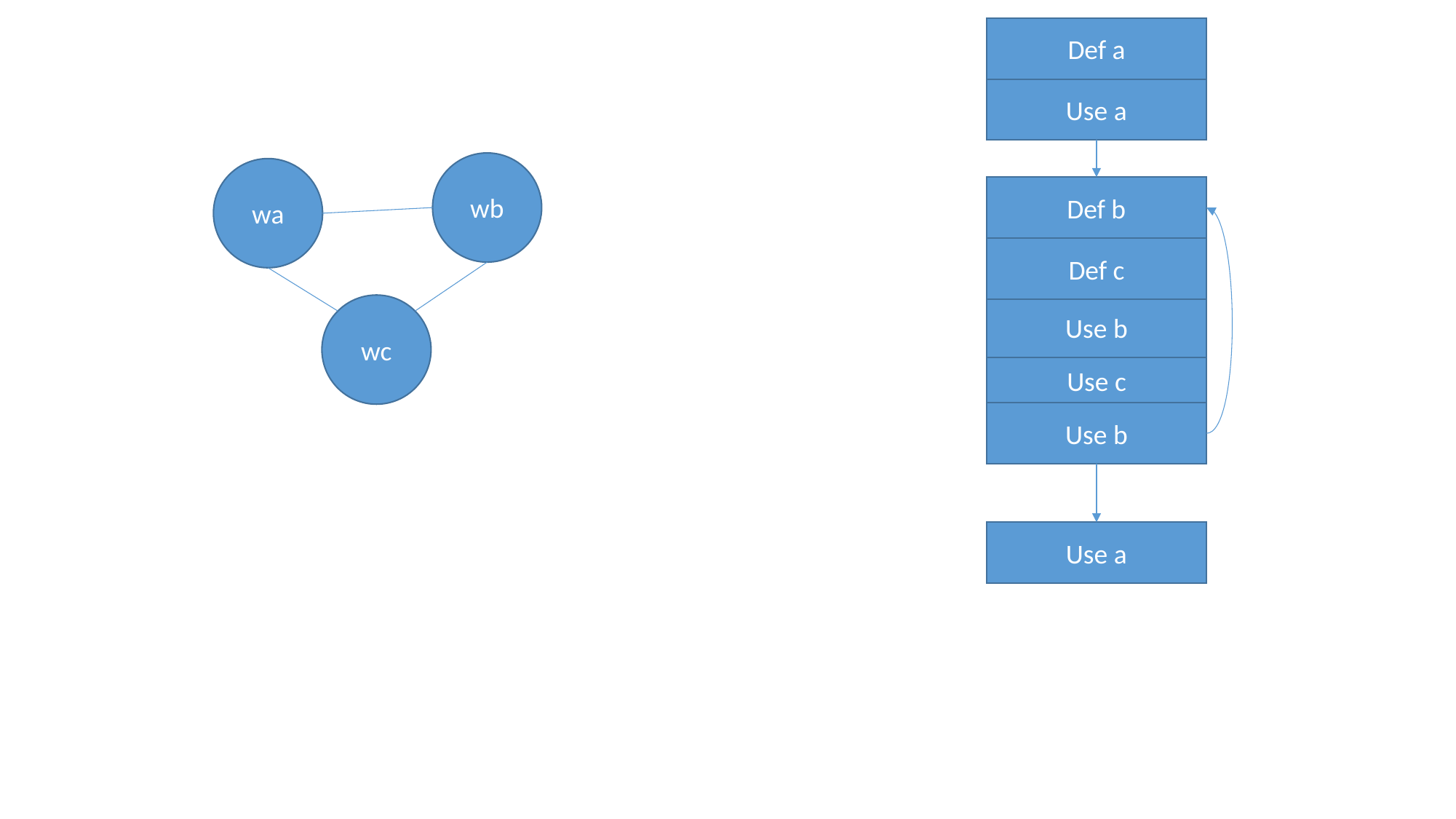

Def a
Use a
wb
wa
Def b
Def c
wc
Use b
Use c
Use b
Use a